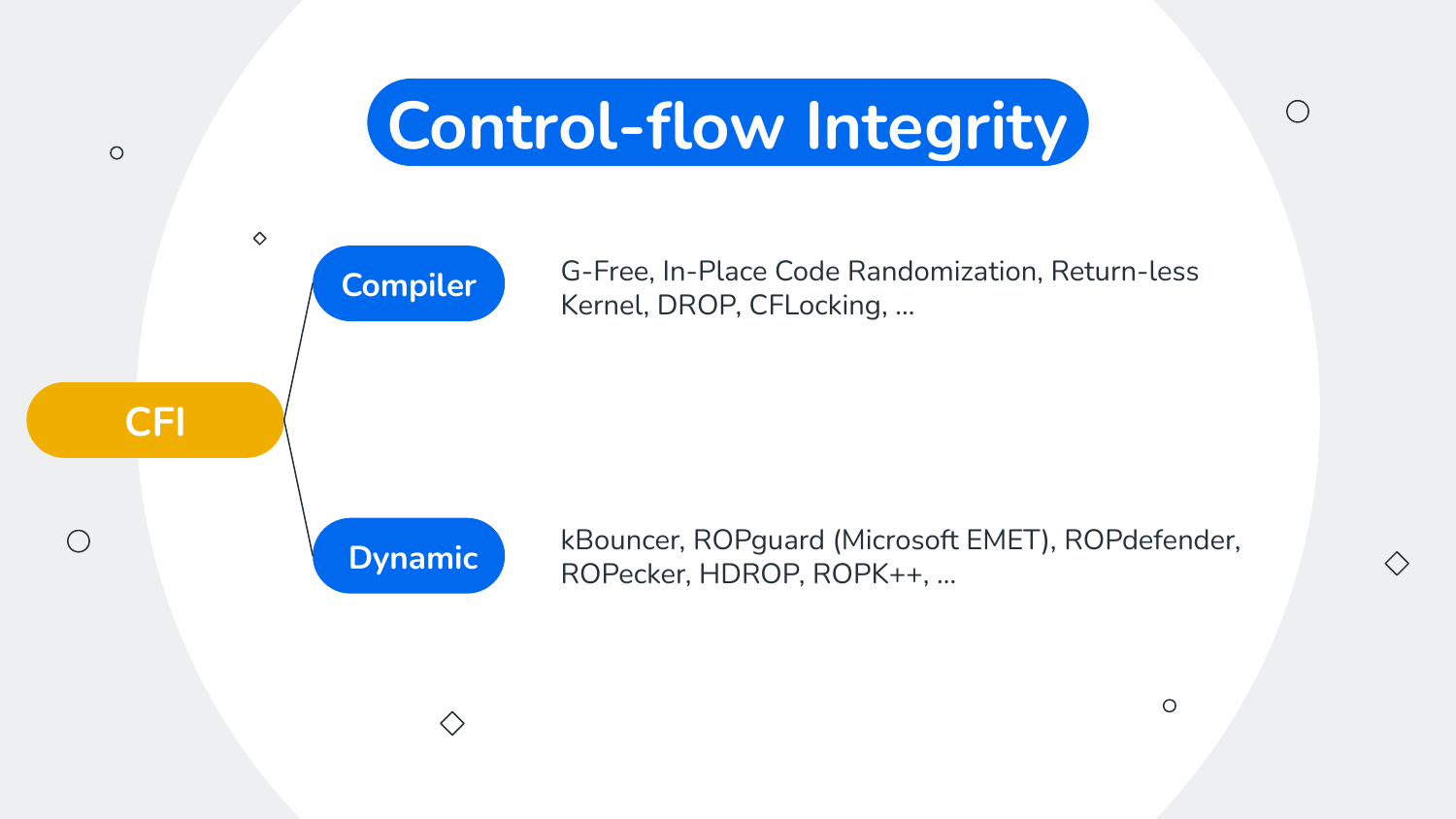

# Control-flow Integrity

G-Free, In-Place Code Randomization, Return-less Kernel, DROP, CFLocking, ...
Compiler

CFI
kBouncer, ROPguard (Microsoft EMET), ROPdefender, ROPecker, HDROP, ROPK++, ...

 Dynamic